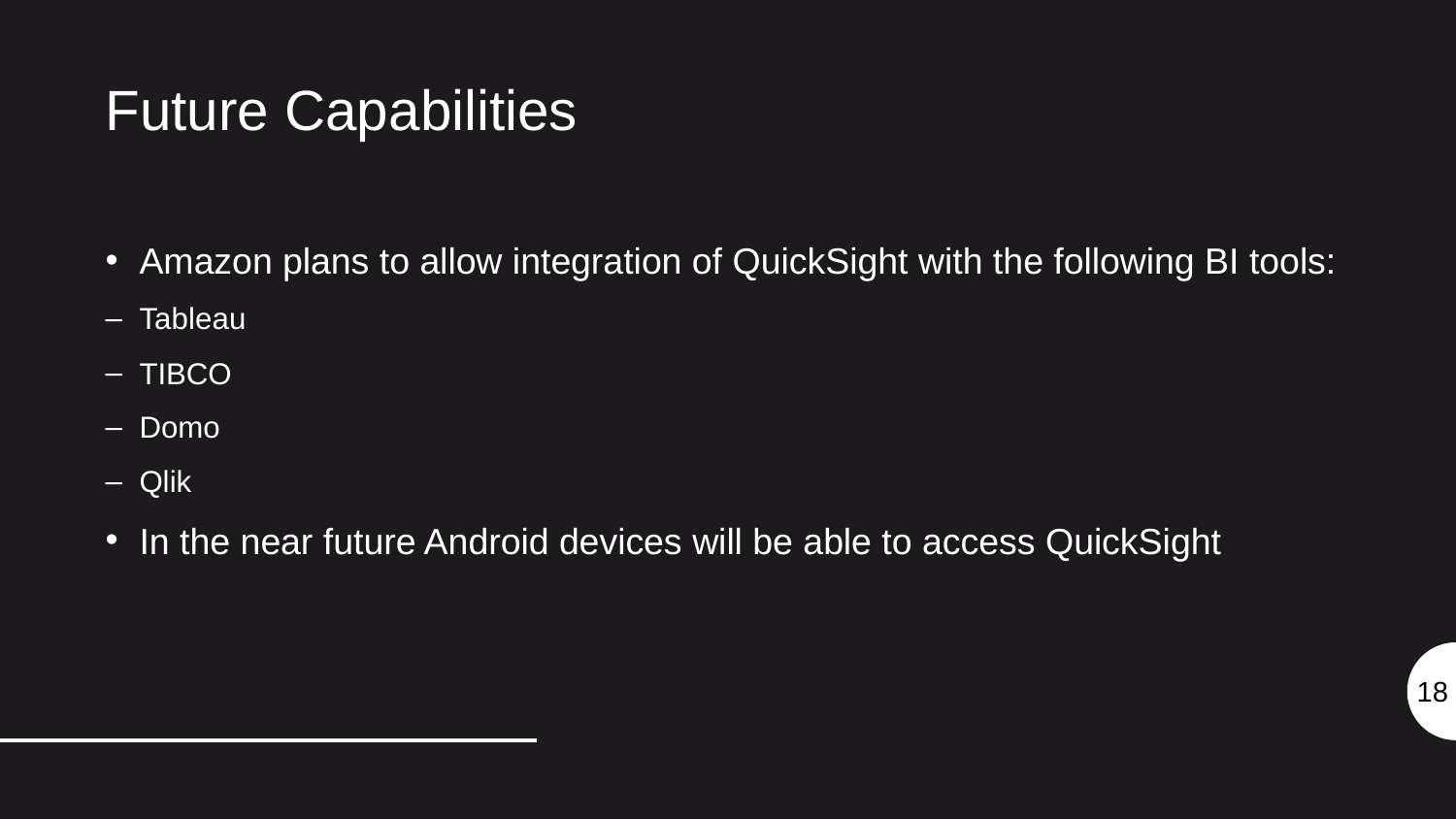

# Future Capabilities
Amazon plans to allow integration of QuickSight with the following BI tools:
Tableau
TIBCO
Domo
Qlik
In the near future Android devices will be able to access QuickSight

18